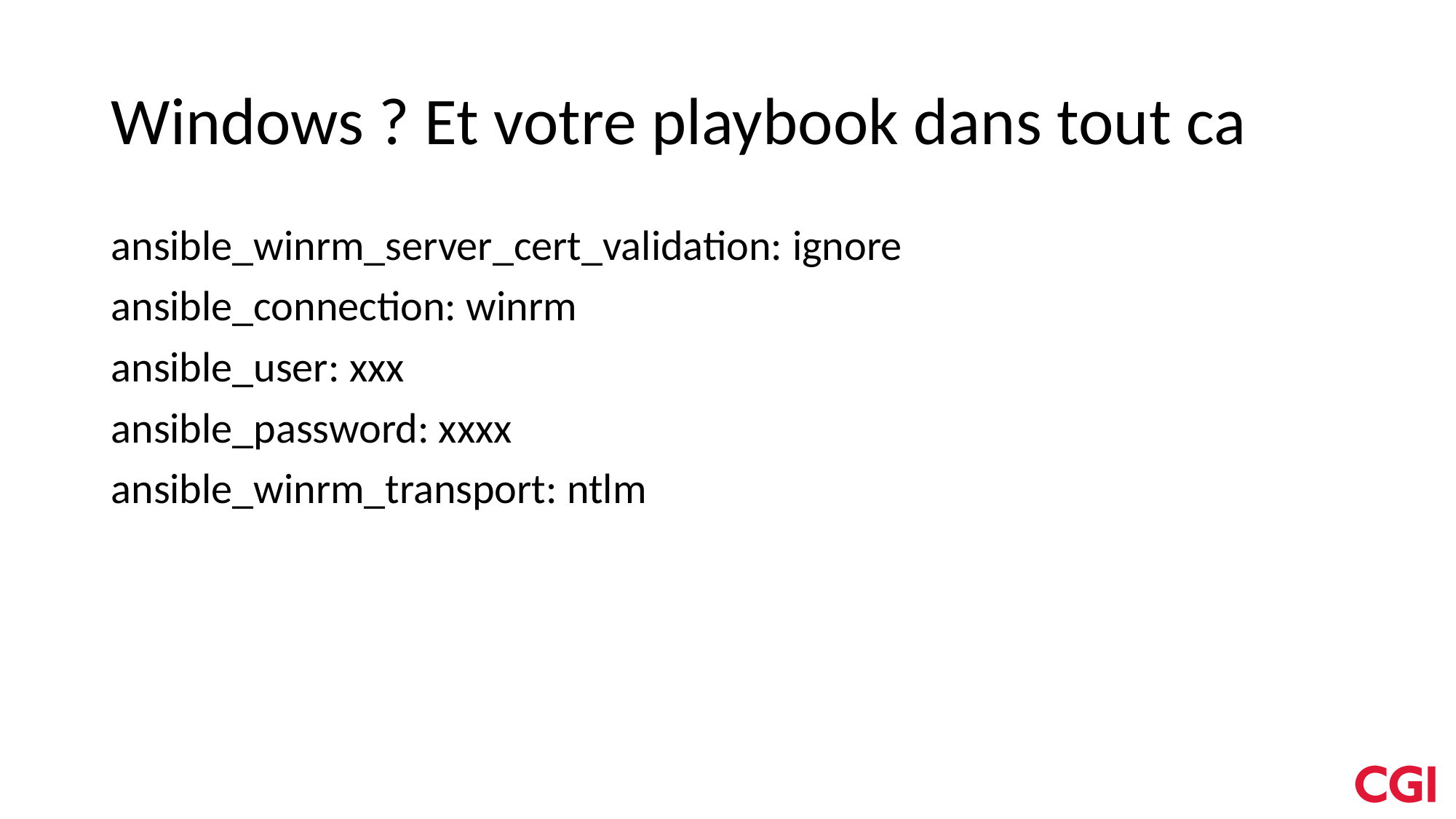

# Windows ? Et votre playbook dans tout ca
ansible_winrm_server_cert_validation: ignore
ansible_connection: winrm
ansible_user: xxx
ansible_password: xxxx
ansible_winrm_transport: ntlm